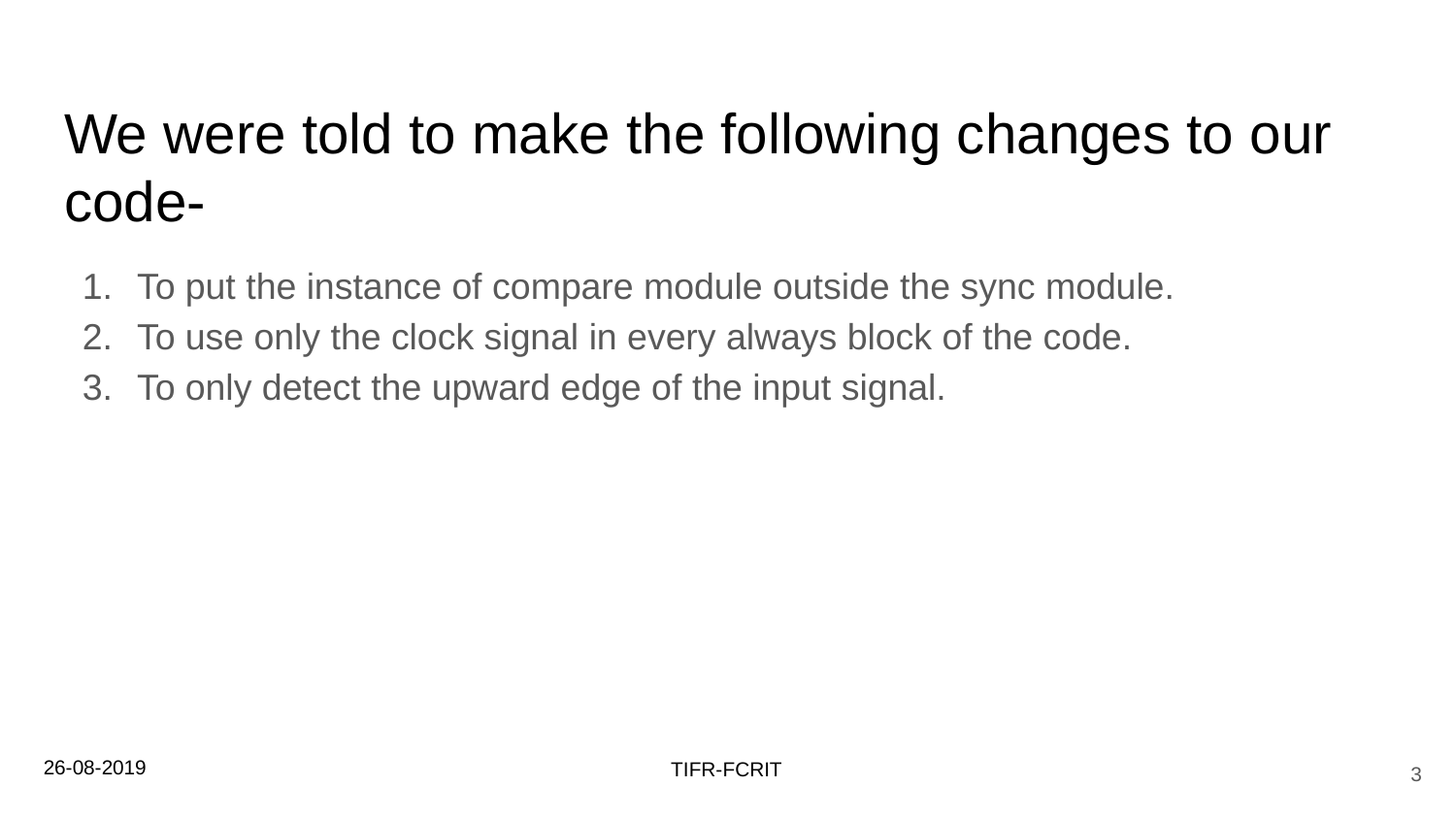

# We were told to make the following changes to our code-
To put the instance of compare module outside the sync module.
To use only the clock signal in every always block of the code.
To only detect the upward edge of the input signal.
26-08-2019
3
TIFR-FCRIT